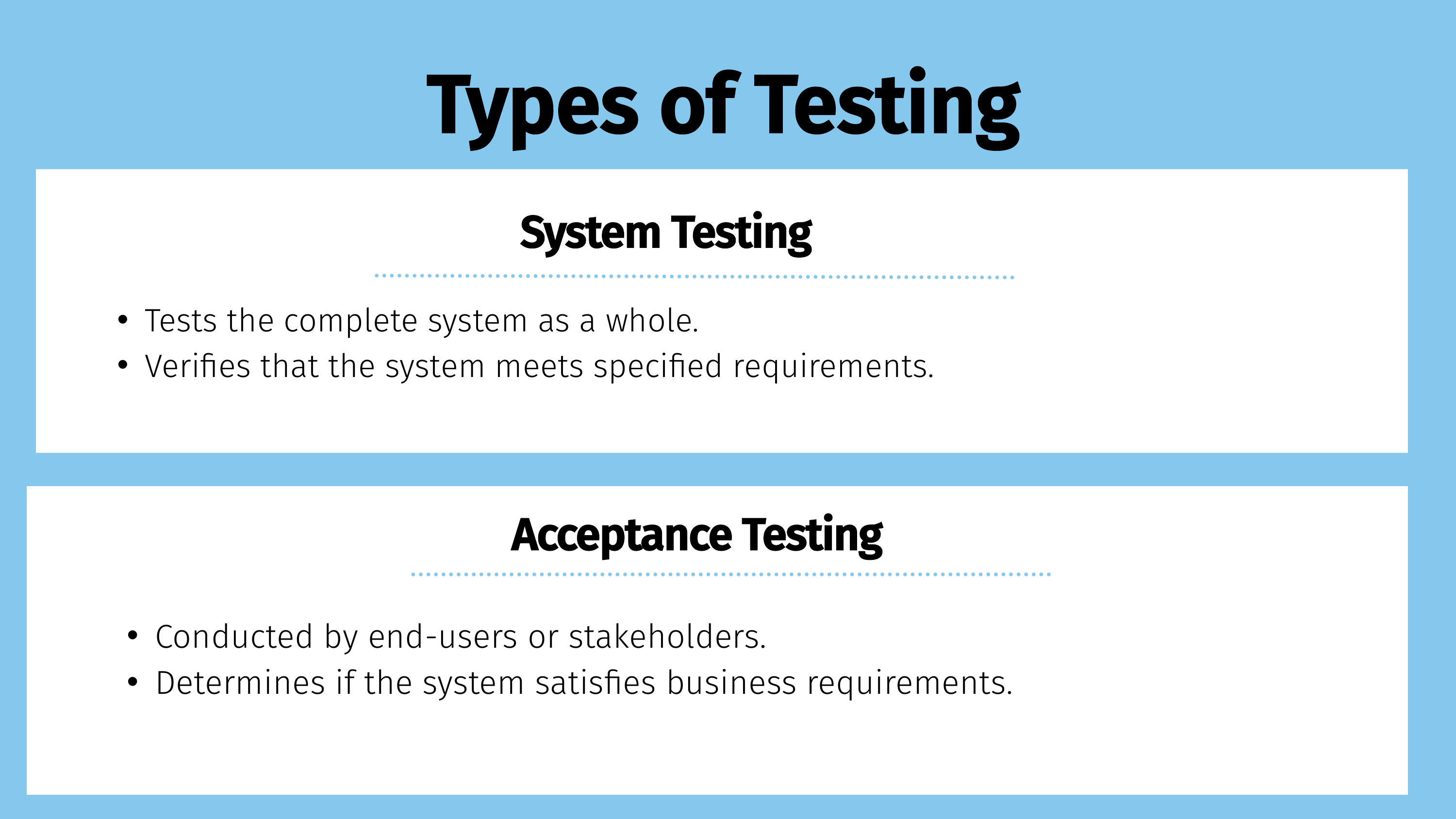

Types of Testing

System Testing

Tests the complete system as a whole.
Verifies that the system meets specified requirements.

Acceptance Testing

Conducted by end-users or stakeholders.
Determines if the system satisfies business requirements.